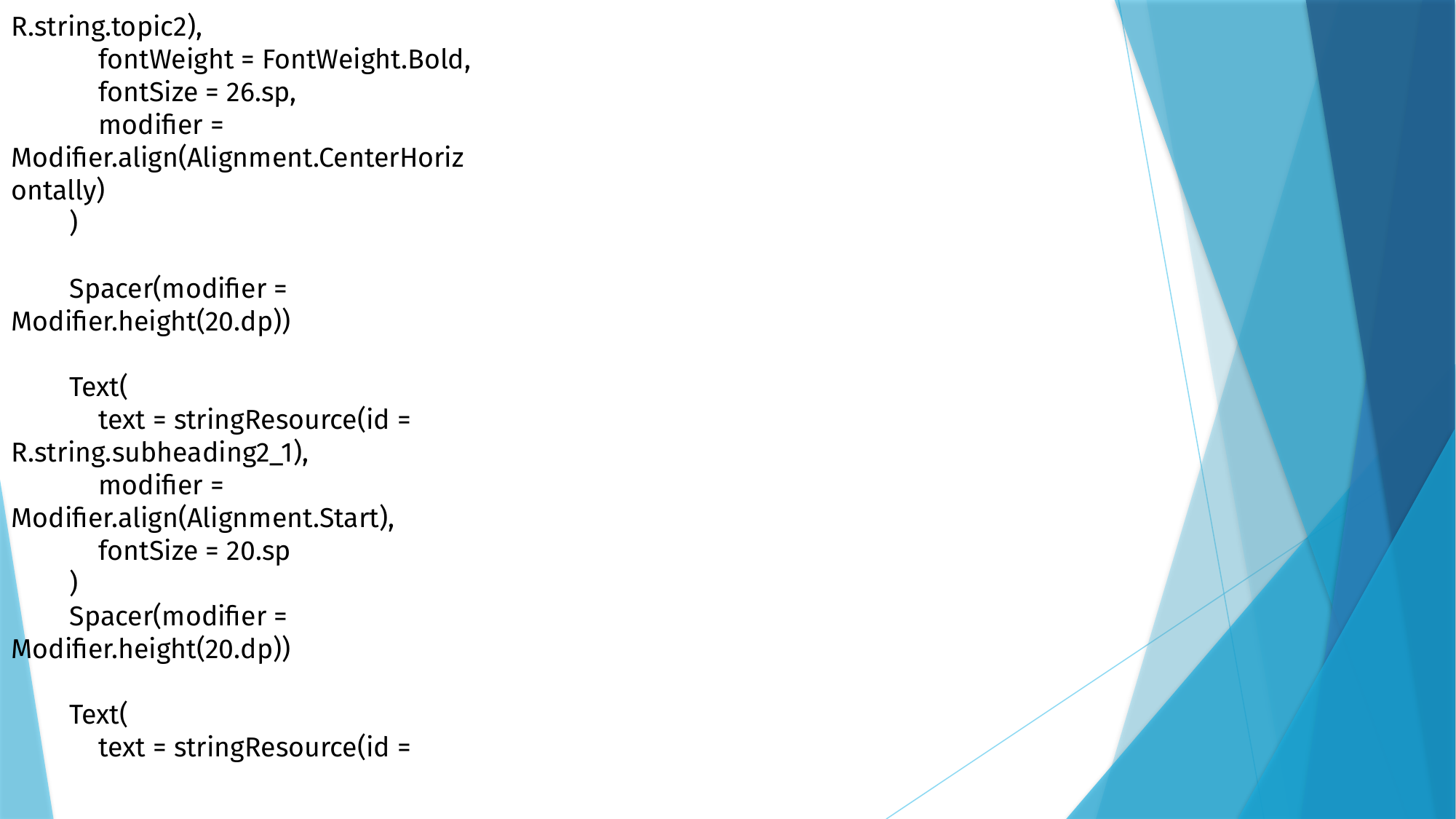

R.string.topic2),
            fontWeight = FontWeight.Bold,
            fontSize = 26.sp,
            modifier = Modifier.align(Alignment.CenterHorizontally)
        )

        Spacer(modifier = Modifier.height(20.dp))

        Text(
            text = stringResource(id = R.string.subheading2_1),
            modifier = Modifier.align(Alignment.Start),
            fontSize = 20.sp
        )
        Spacer(modifier = Modifier.height(20.dp))

        Text(
            text = stringResource(id =